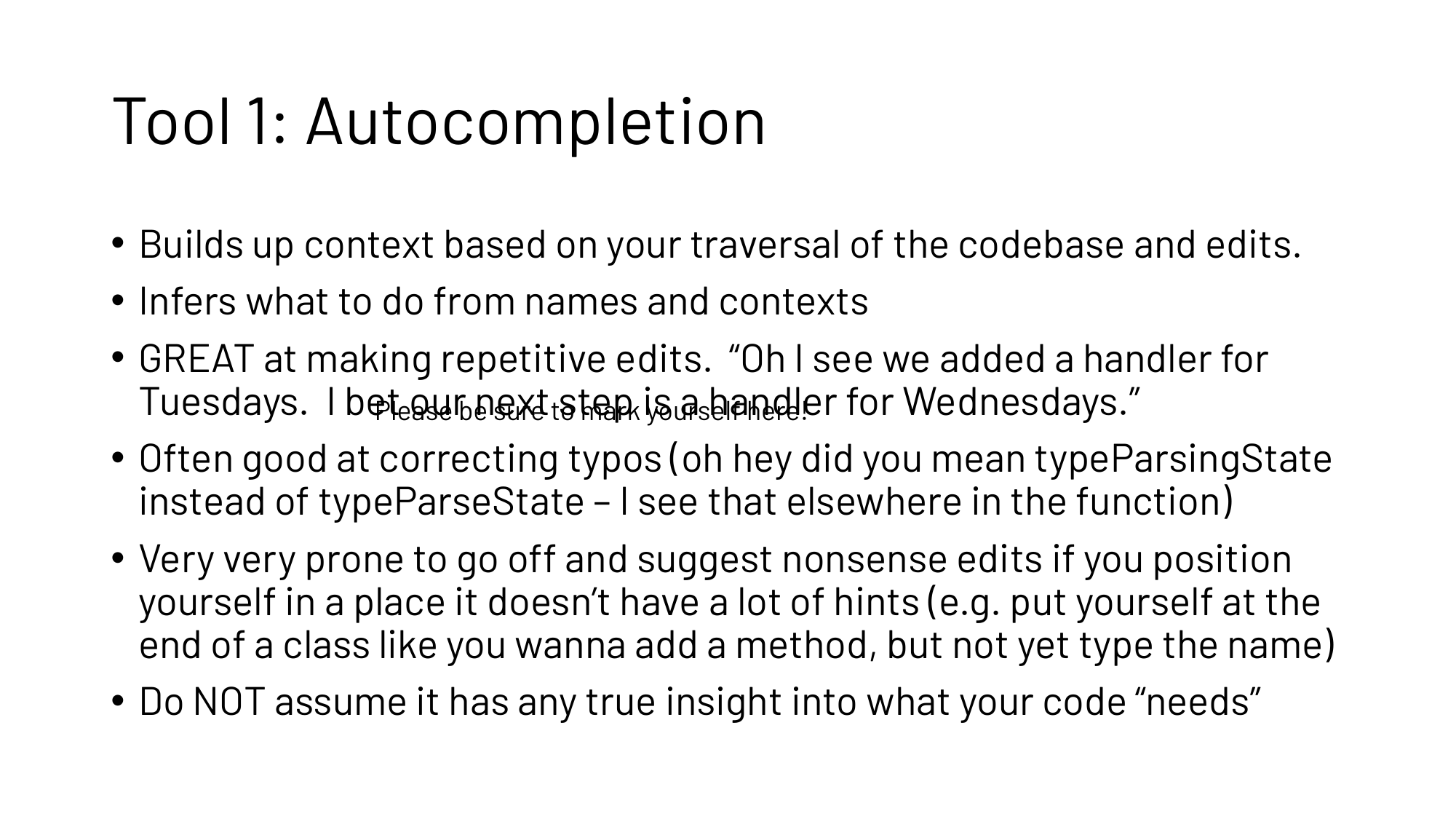

# Tool 1: Autocompletion
Builds up context based on your traversal of the codebase and edits.
Infers what to do from names and contexts
GREAT at making repetitive edits.  “Oh I see we added a handler for Tuesdays.  I bet our next step is a handler for Wednesdays.”
Often good at correcting typos (oh hey did you mean typeParsingState instead of typeParseState – I see that elsewhere in the function)
Very very prone to go off and suggest nonsense edits if you position yourself in a place it doesn’t have a lot of hints (e.g. put yourself at the end of a class like you wanna add a method, but not yet type the name)
Do NOT assume it has any true insight into what your code “needs”

Please be sure to mark yourself here!